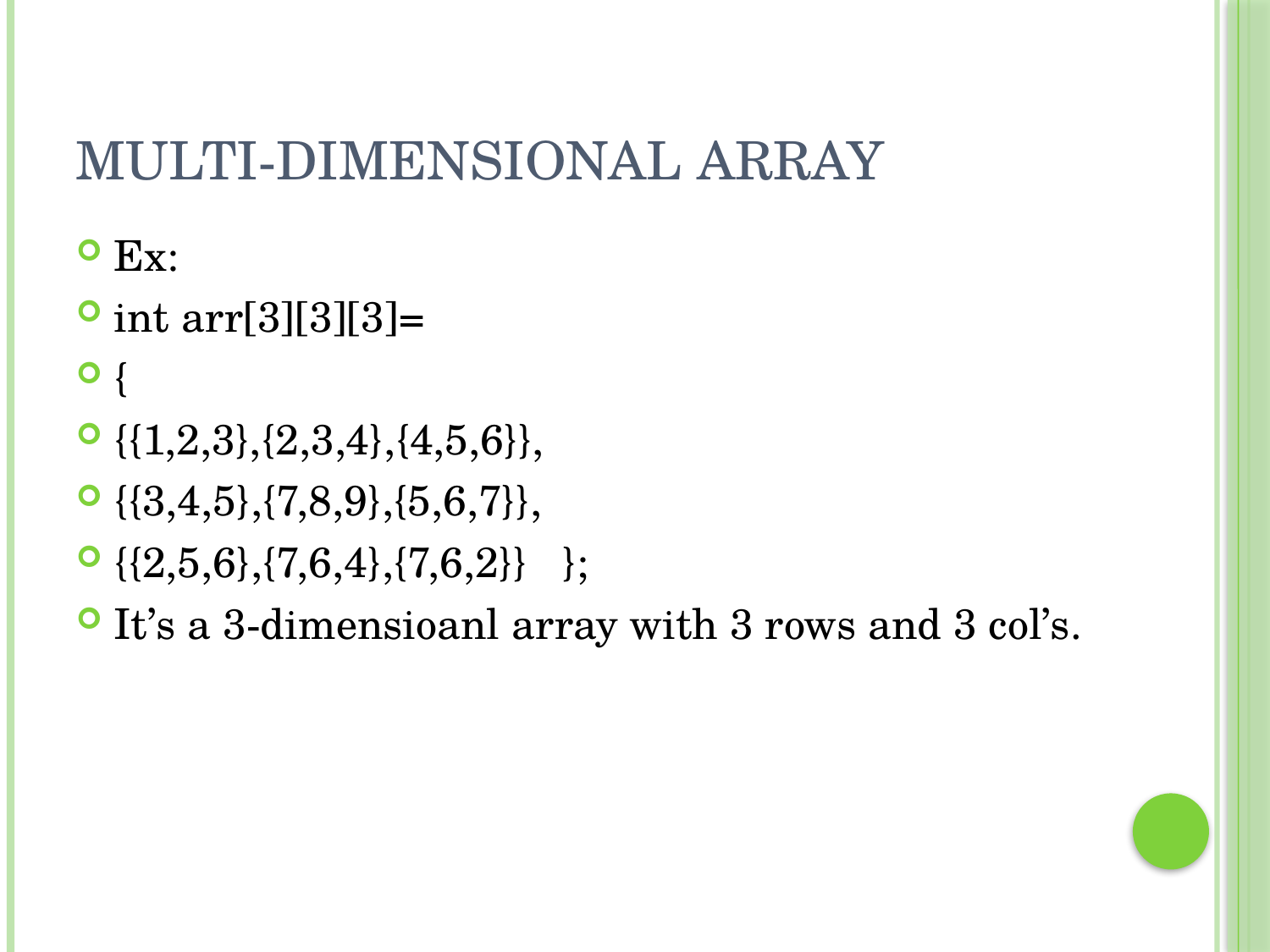

# Multi-dimensional array
Ex:
int arr[3][3][3]=
{
{{1,2,3},{2,3,4},{4,5,6}},
{{3,4,5},{7,8,9},{5,6,7}},
{{2,5,6},{7,6,4},{7,6,2}}   };
It’s a 3-dimensioanl array with 3 rows and 3 col’s.